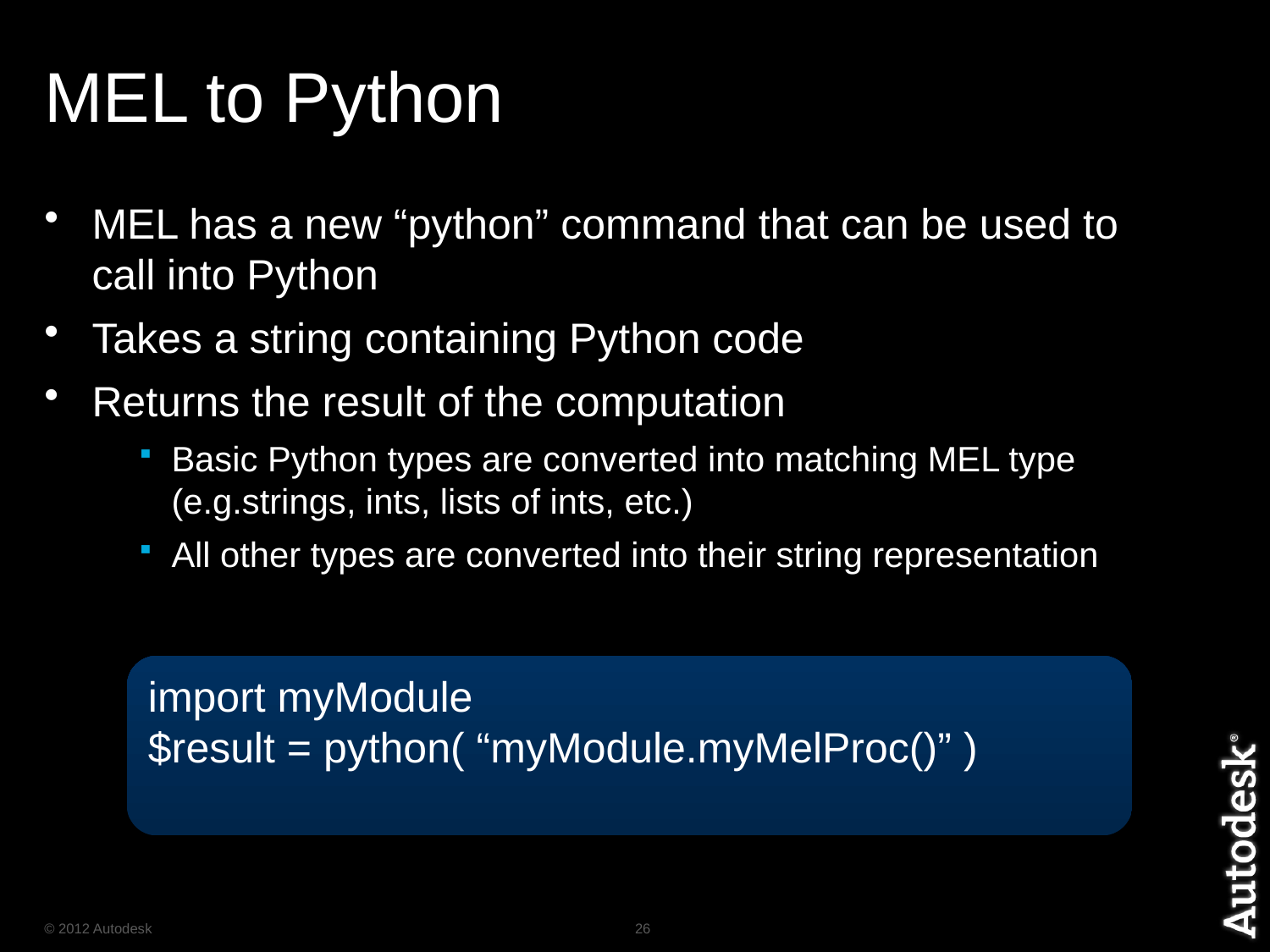

# MEL to Python
MEL has a new “python” command that can be used to call into Python
Takes a string containing Python code
Returns the result of the computation
Basic Python types are converted into matching MEL type (e.g.strings, ints, lists of ints, etc.)
All other types are converted into their string representation

import myModule
$result = python( “myModule.myMelProc()” )